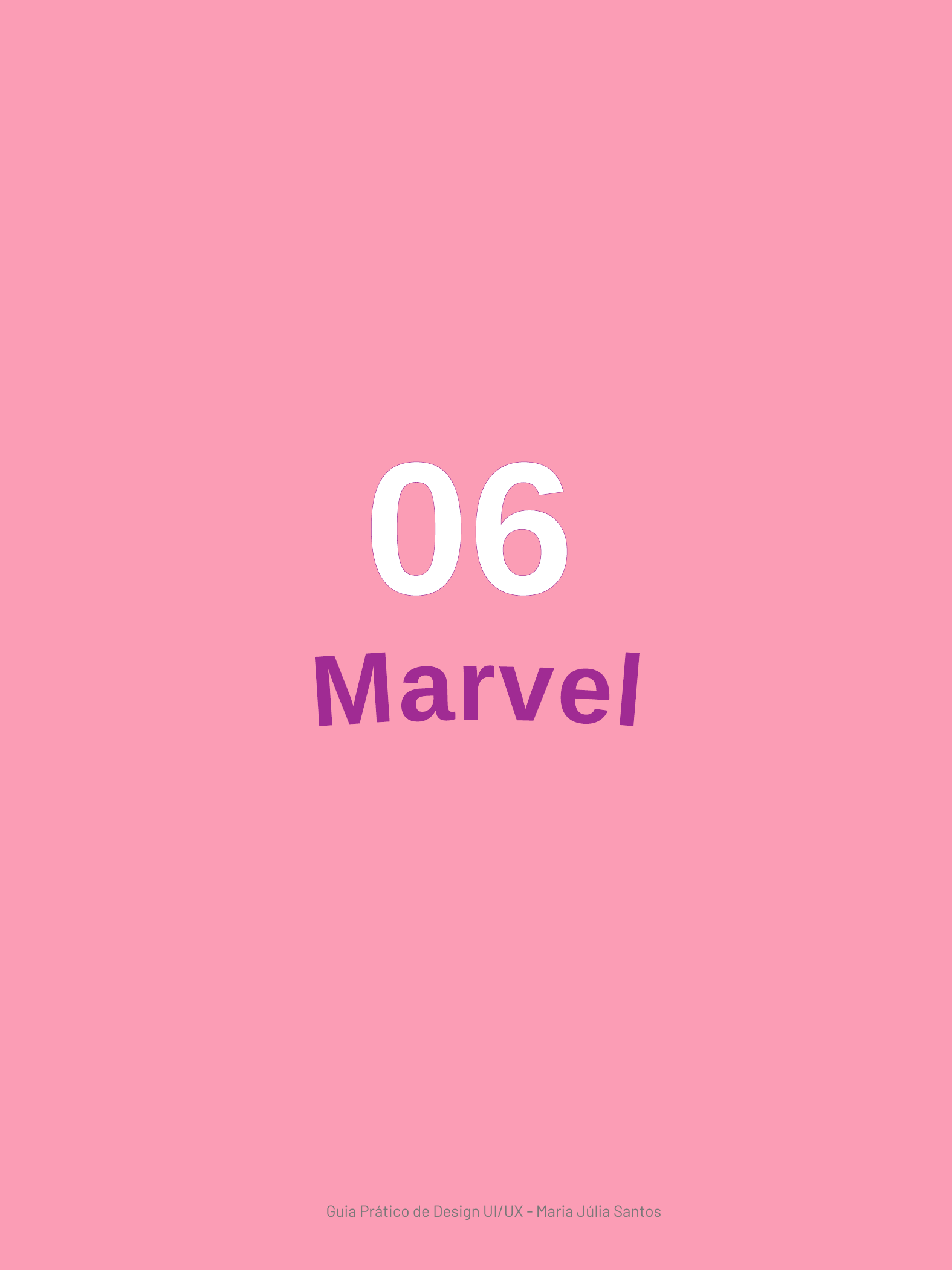

06
Marvel
Guia Prático de Design UI/UX - Maria Júlia Santos
12